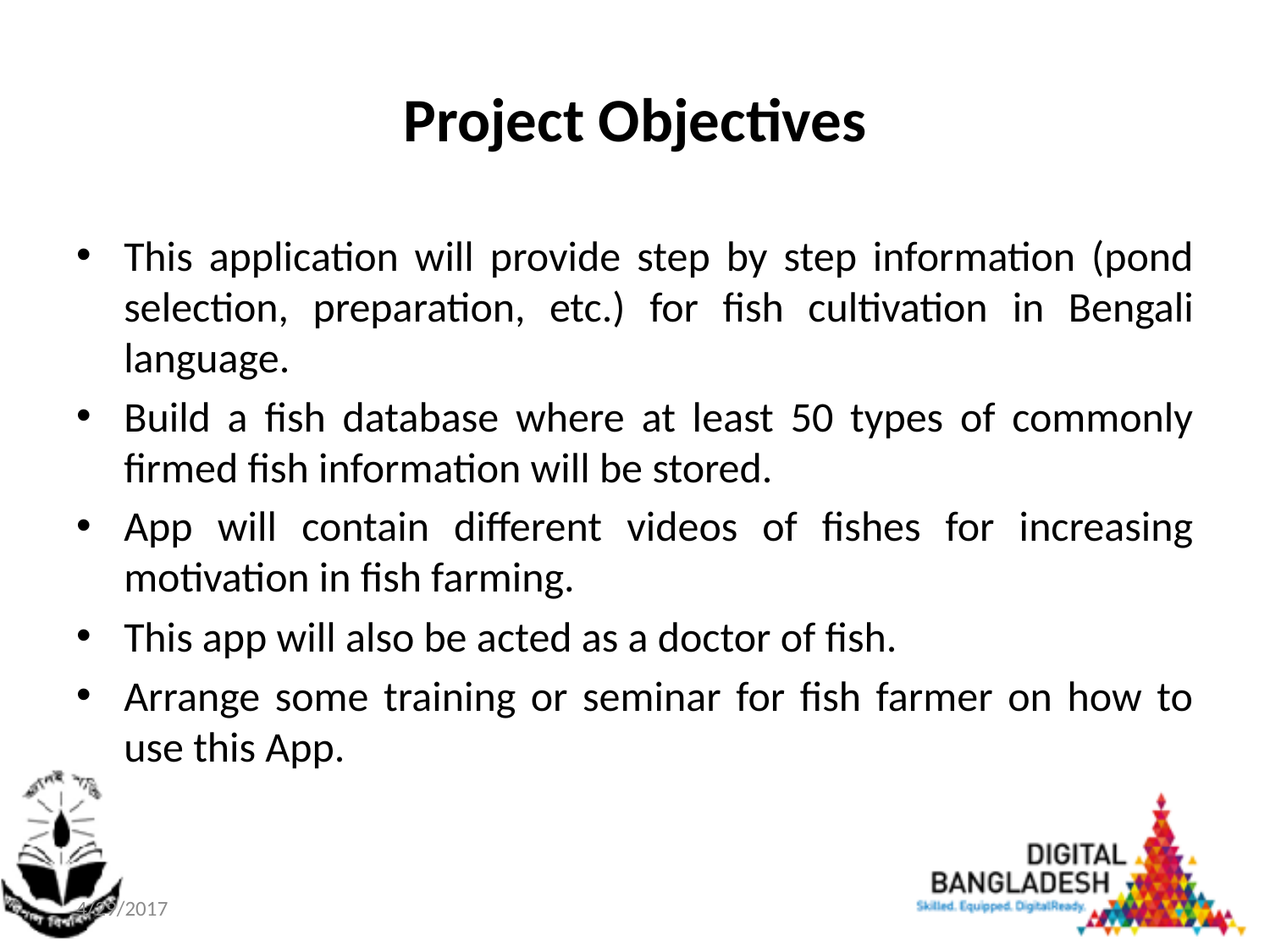

# Project Objectives
This application will provide step by step information (pond selection, preparation, etc.) for fish cultivation in Bengali language.
Build a fish database where at least 50 types of commonly firmed fish information will be stored.
App will contain different videos of fishes for increasing motivation in fish farming.
This app will also be acted as a doctor of fish.
Arrange some training or seminar for fish farmer on how to use this App.
4/29/2017
10